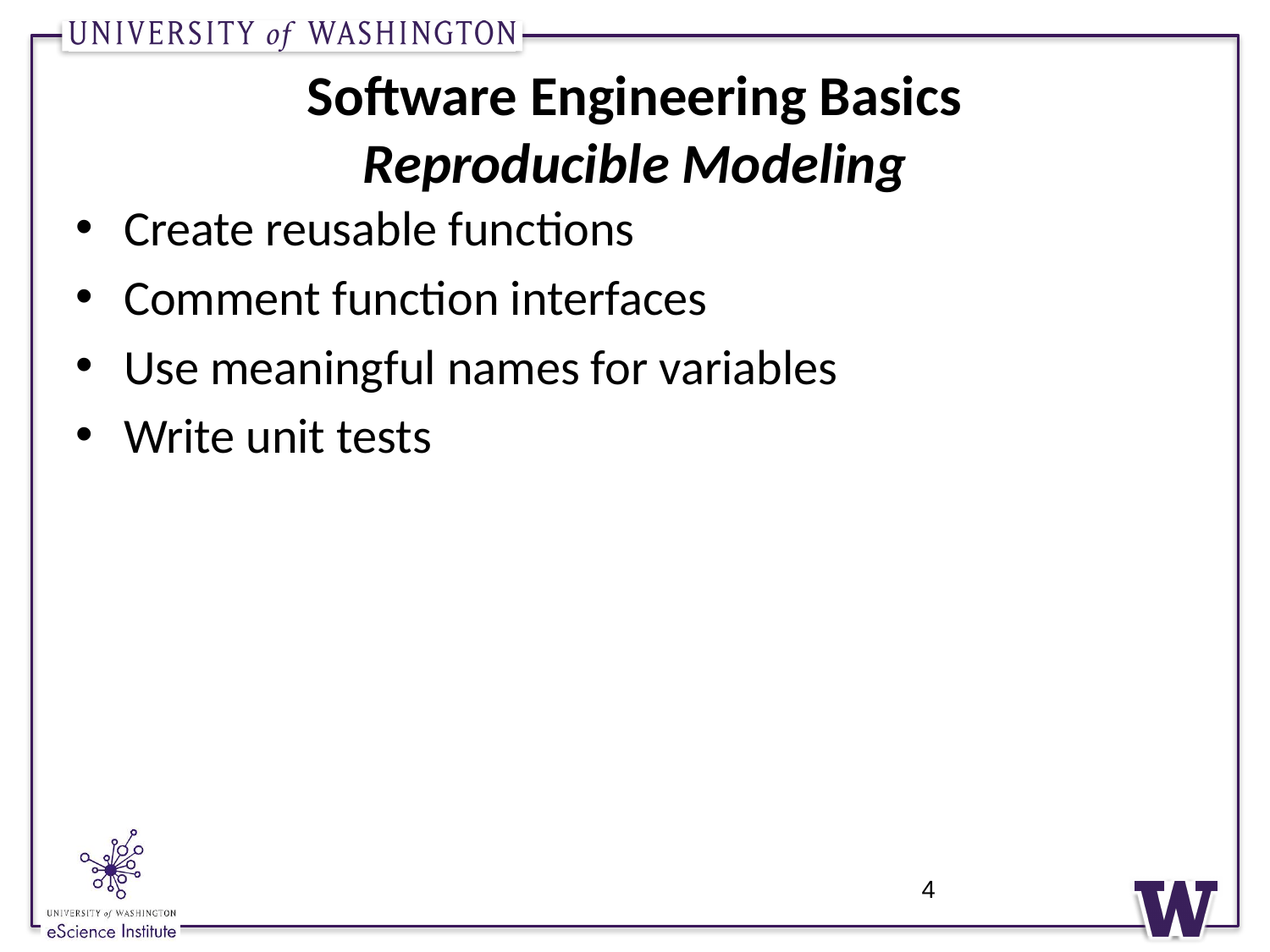

# Software Engineering Basics Reproducible Modeling
Create reusable functions
Comment function interfaces
Use meaningful names for variables
Write unit tests
4